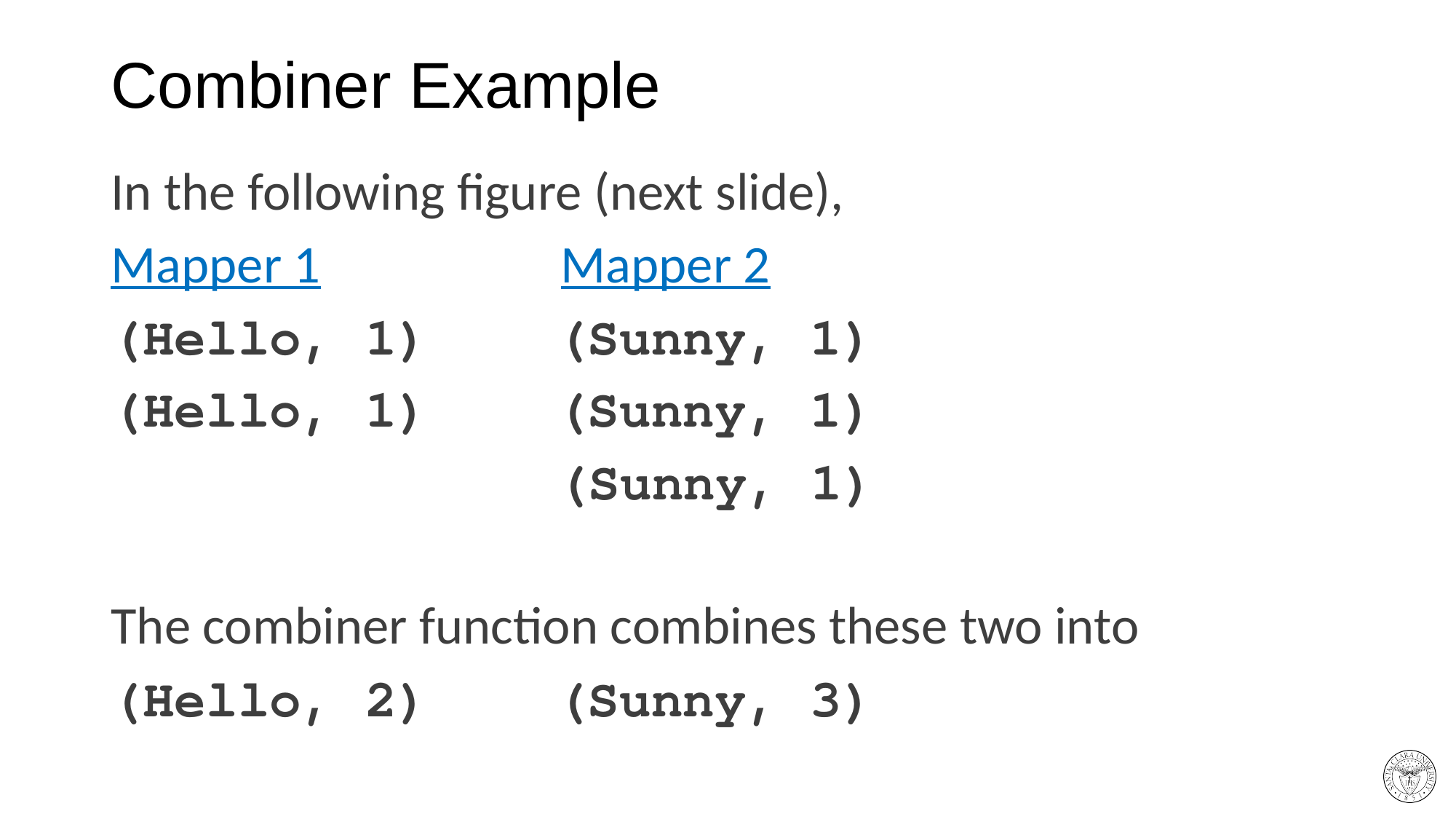

# Combiner Example
In the following figure (next slide),
Mapper 1                    Mapper 2
(Hello, 1)    (Sunny, 1)
(Hello, 1)    (Sunny, 1)
              (Sunny, 1)

The combiner function combines these two into
(Hello, 2)    (Sunny, 3)